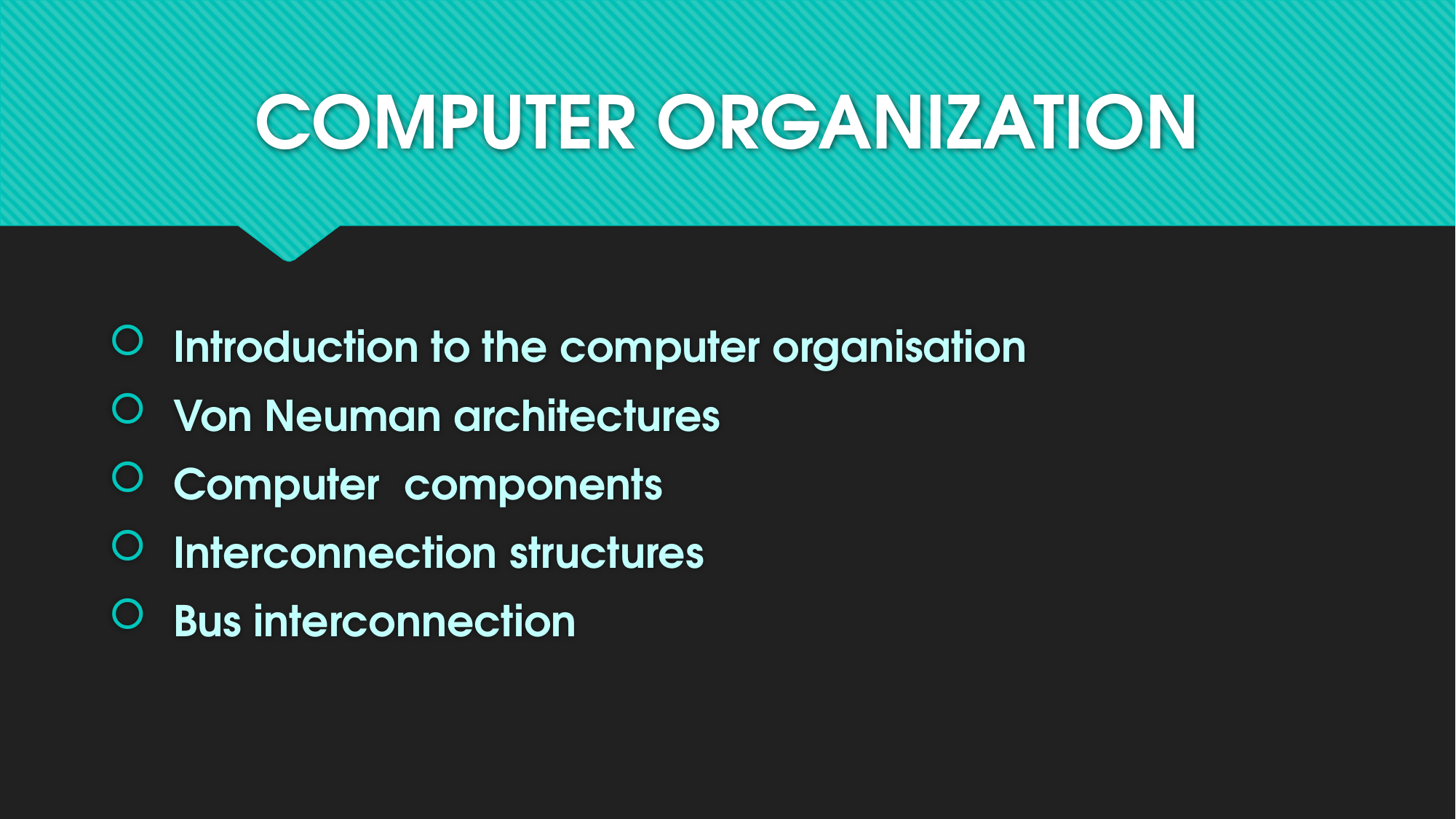

# COMPUTER ORGANIZATION
  Introduction to the computer organisation
  Von Neuman architectures
  Computer  components
  Interconnection structures
  Bus interconnection